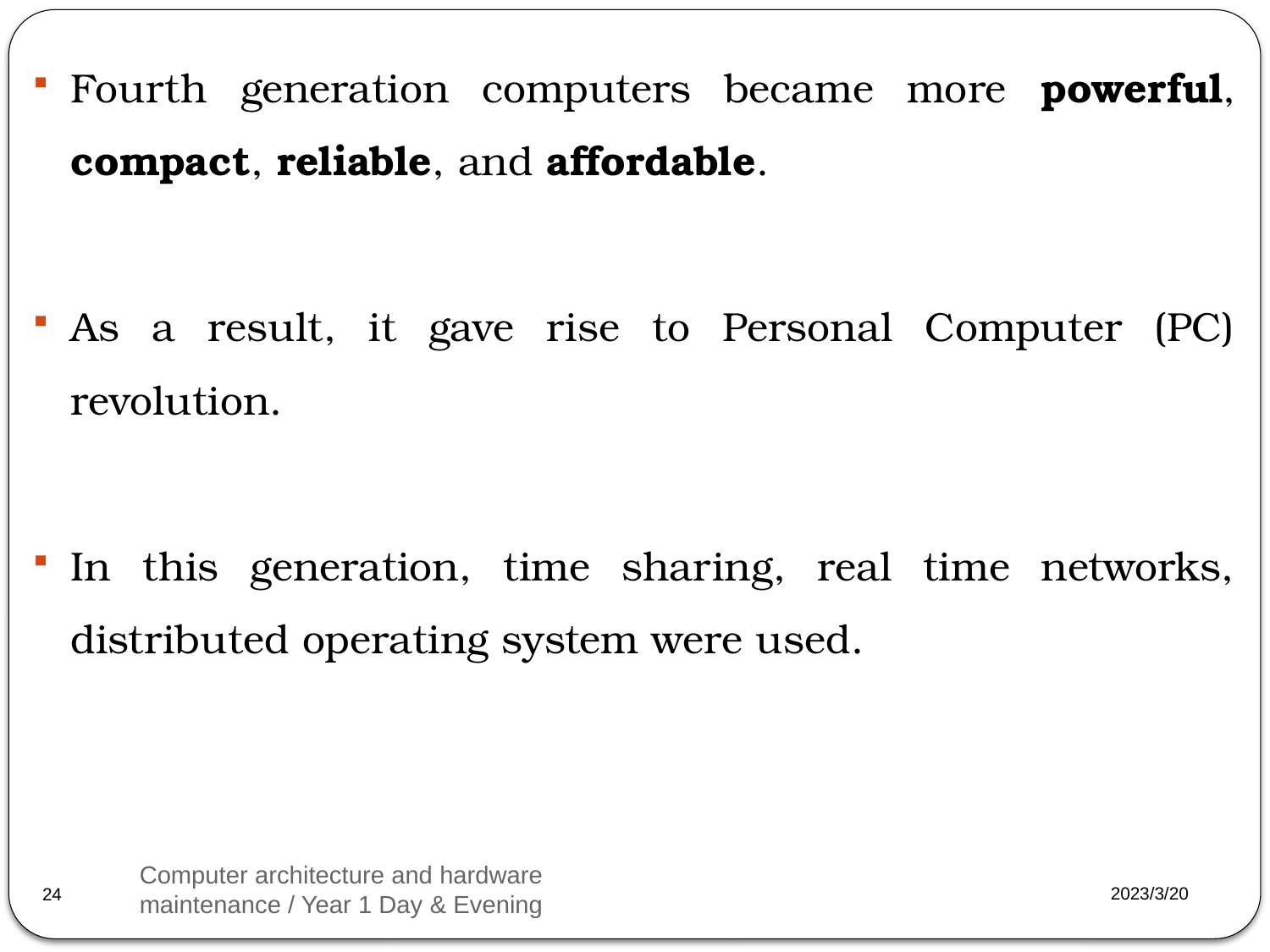

Fourth generation computers became more powerful, compact, reliable, and affordable.

As a result, it gave rise to Personal Computer (PC) revolution.

In this generation, time sharing, real time networks, distributed operating system were used.
Computer architecture and hardware maintenance / Year 1 Day & Evening
2023/3/20
24